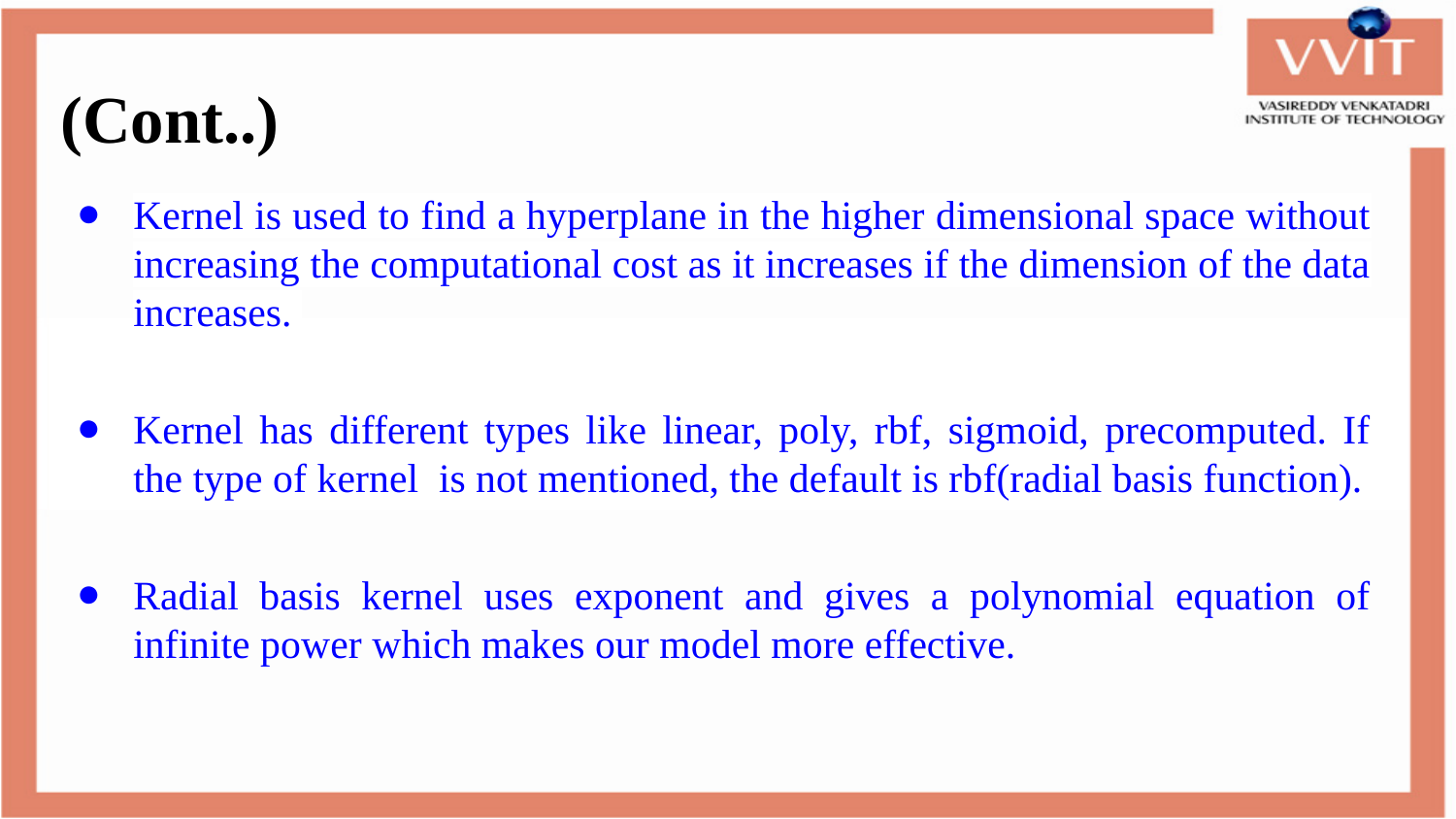

# (Cont..)
Kernel is used to find a hyperplane in the higher dimensional space without increasing the computational cost as it increases if the dimension of the data increases.

Kernel has different types like linear, poly, rbf, sigmoid, precomputed. If the type of kernel  is not mentioned, the default is rbf(radial basis function).

Radial basis kernel uses exponent and gives a polynomial equation of infinite power which makes our model more effective.